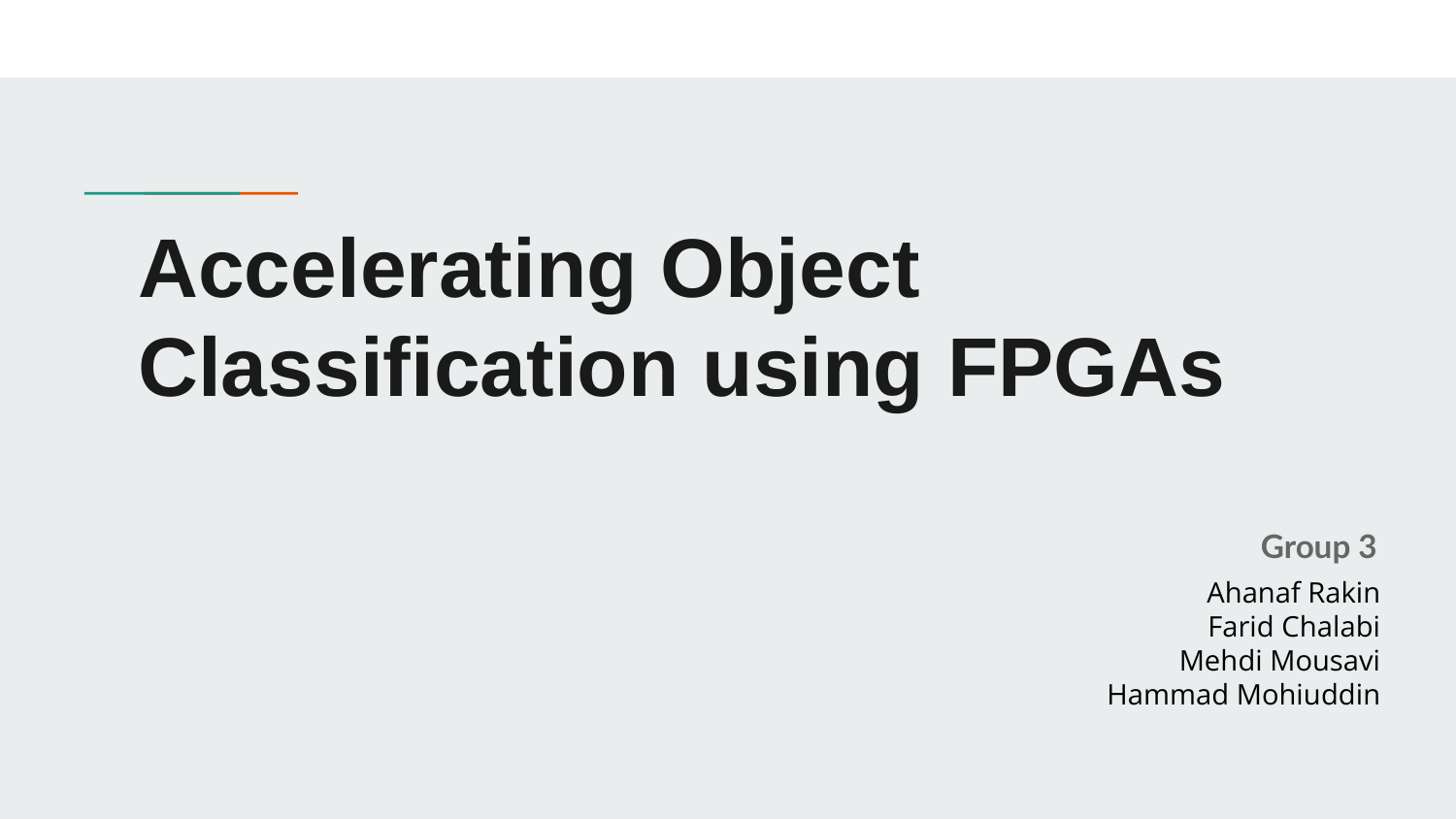

# Accelerating Object Classification using FPGAs
Group 3
Ahanaf Rakin
Farid Chalabi
Mehdi Mousavi
Hammad Mohiuddin